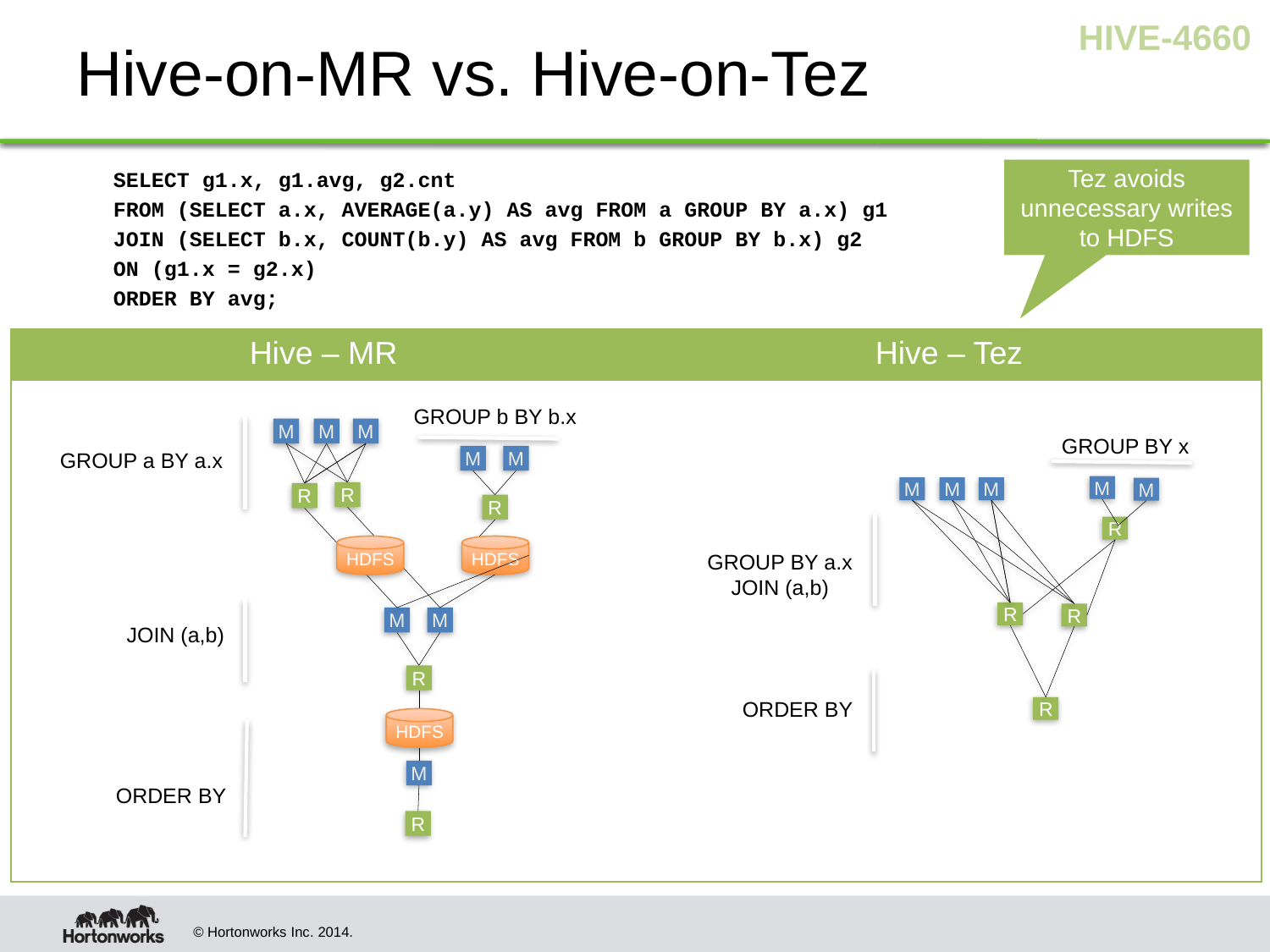

# Hive-on-MR vs. Hive-on-Tez
HIVE-4660
SELECT g1.x, g1.avg, g2.cnt
FROM (SELECT a.x, AVERAGE(a.y) AS avg FROM a GROUP BY a.x) g1
JOIN (SELECT b.x, COUNT(b.y) AS avg FROM b GROUP BY b.x) g2
ON (g1.x = g2.x)
ORDER BY avg;
Tez avoids unnecessary writes to HDFS
| Hive – MR | Hive – Tez |
| --- | --- |
|  |  |
GROUP b BY b.x
M
M
M
R
R
GROUP BY x
GROUP a BY a.x
M
M
M
M
M
M
M
R
R
HDFS
HDFS
GROUP BY a.x
JOIN (a,b)
R
R
M
M
JOIN (a,b)
R
ORDER BY
R
HDFS
M
 ORDER BY
R